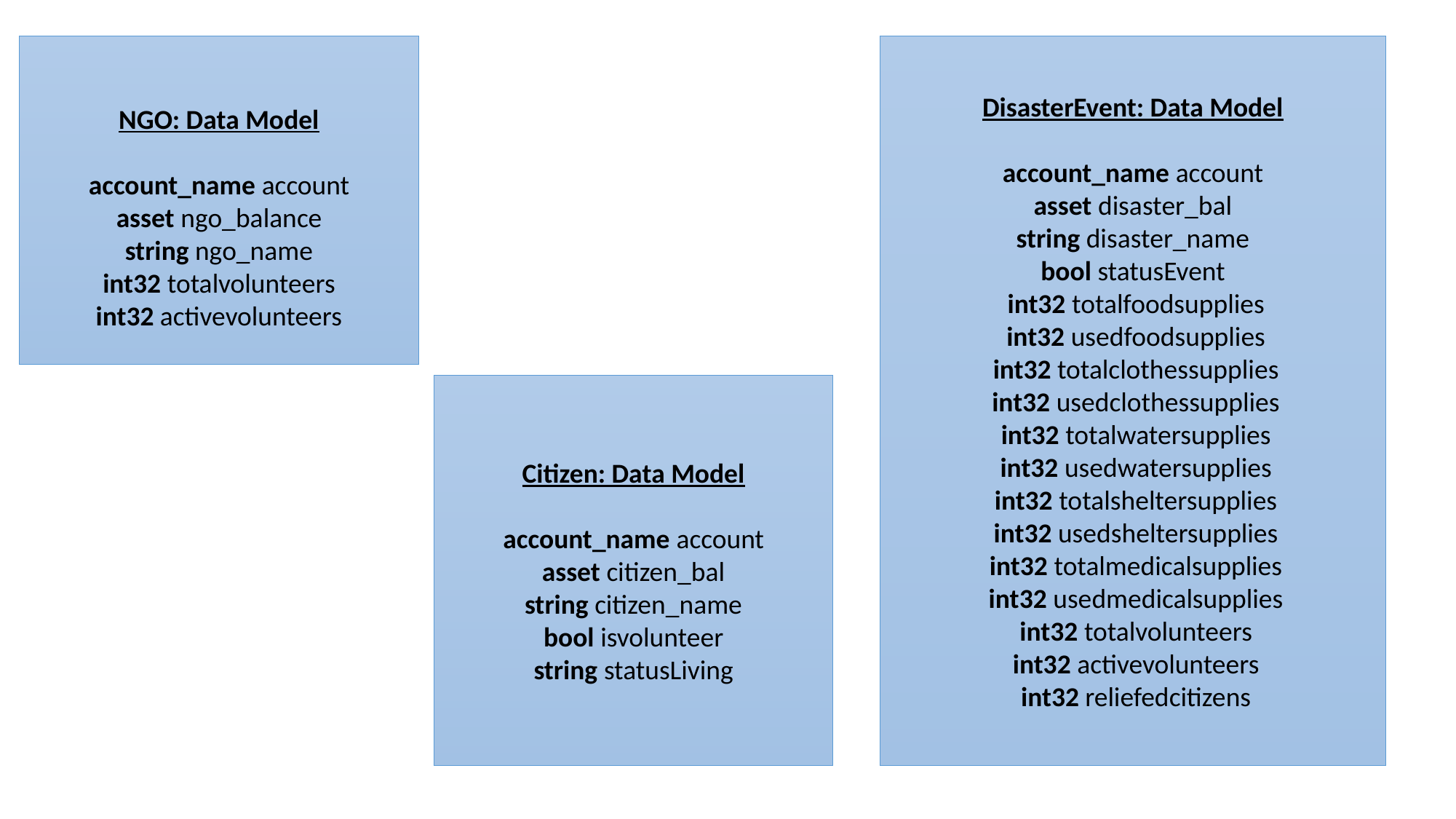

NGO: Data Model

account_name account
asset ngo_balance
string ngo_name
int32 totalvolunteers
int32 activevolunteers

DisasterEvent: Data Model

account_name account
asset disaster_bal
string disaster_name
bool statusEvent
 int32 totalfoodsupplies
 int32 usedfoodsupplies
 int32 totalclothessupplies
 int32 usedclothessupplies
 int32 totalwatersupplies
 int32 usedwatersupplies
 int32 totalsheltersupplies
 int32 usedsheltersupplies
 int32 totalmedicalsupplies
 int32 usedmedicalsupplies
 int32 totalvolunteers
 int32 activevolunteers
 int32 reliefedcitizens

Citizen: Data Model

account_name account
asset citizen_bal
string citizen_name
bool isvolunteer
string statusLiving